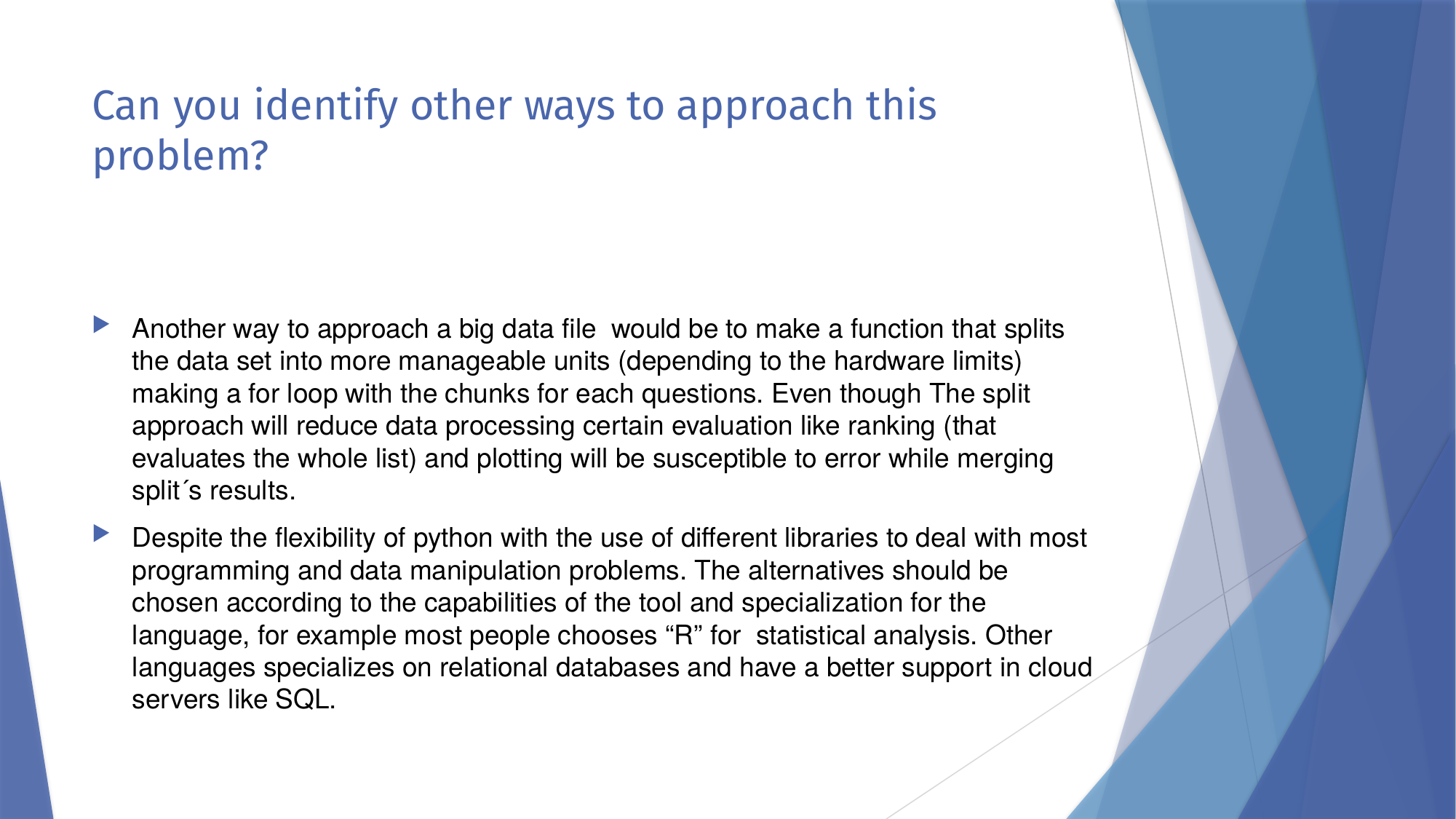

# Can you identify other ways to approach this problem?

Another way to approach a big data file  would be to make a function that splits the data set into more manageable units (depending to the hardware limits) making a for loop with the chunks for each questions. Even though The split approach will reduce data processing certain evaluation like ranking (that evaluates the whole list) and plotting will be susceptible to error while merging split´s results.
Despite the flexibility of python with the use of different libraries to deal with most programming and data manipulation problems. The alternatives should be chosen according to the capabilities of the tool and specialization for the language, for example most people chooses “R” for  statistical analysis. Other languages specializes on relational databases and have a better support in cloud servers like SQL.